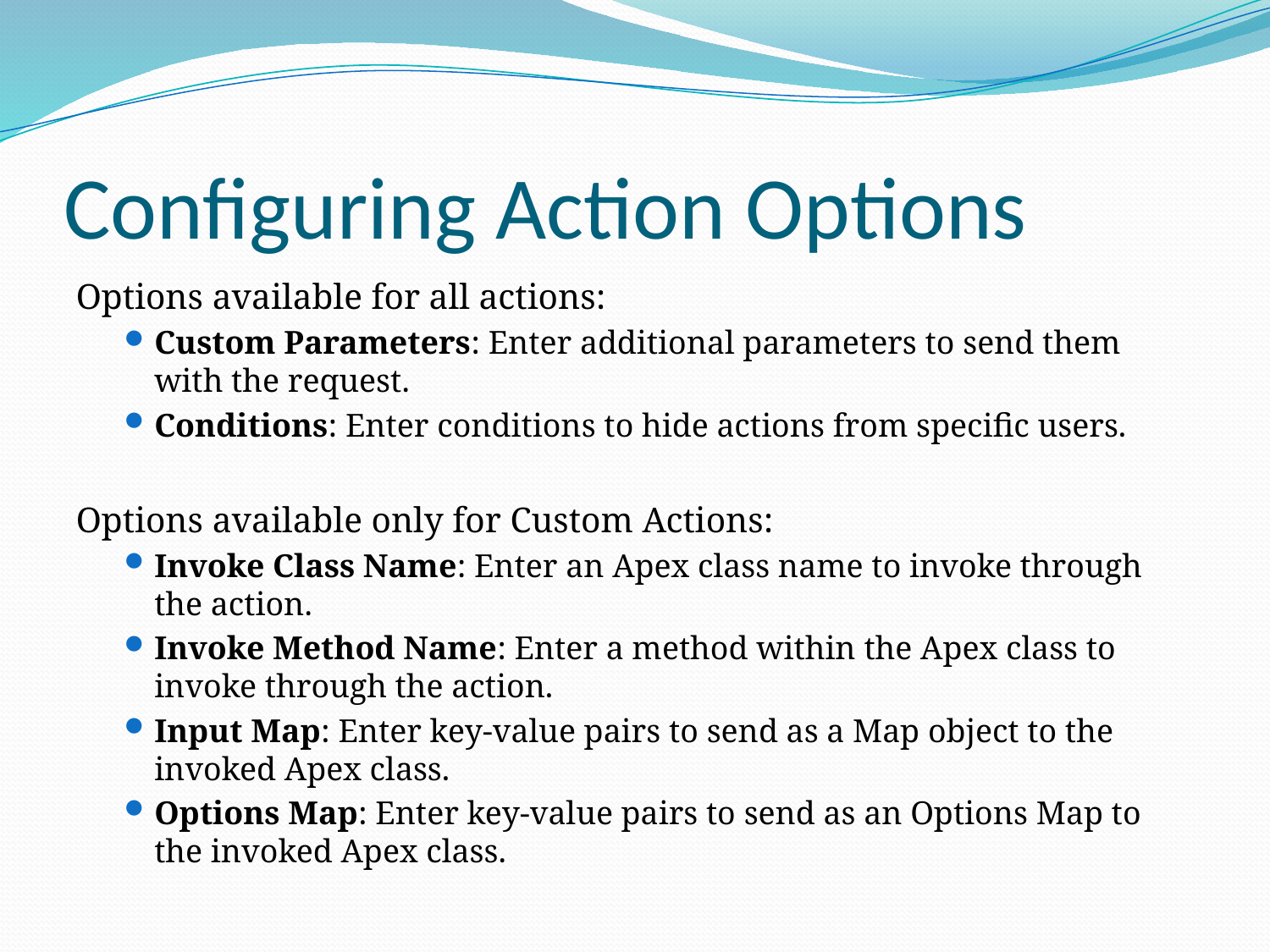

# Configuring Action Options
Options available for all actions:
Custom Parameters: Enter additional parameters to send them with the request.
Conditions: Enter conditions to hide actions from specific users.

Options available only for Custom Actions:
Invoke Class Name: Enter an Apex class name to invoke through the action.
Invoke Method Name: Enter a method within the Apex class to invoke through the action.
Input Map: Enter key-value pairs to send as a Map object to the invoked Apex class.
Options Map: Enter key-value pairs to send as an Options Map to the invoked Apex class.